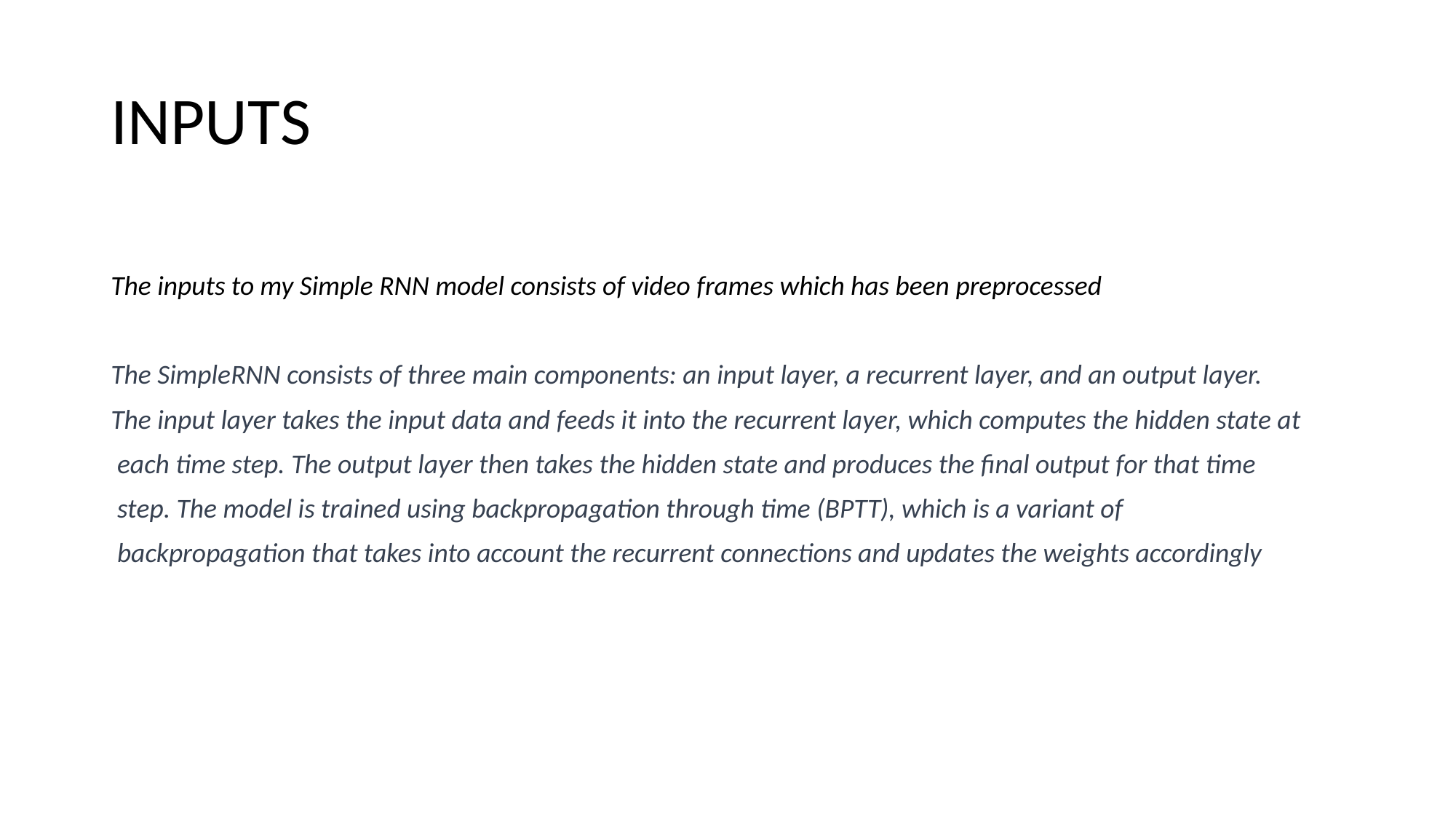

# INPUTS

The inputs to my Simple RNN model consists of video frames which has been preprocessed

The SimpleRNN consists of three main components: an input layer, a recurrent layer, and an output layer.
The input layer takes the input data and feeds it into the recurrent layer, which computes the hidden state at
 each time step. The output layer then takes the hidden state and produces the final output for that time
 step. The model is trained using backpropagation through time (BPTT), which is a variant of
 backpropagation that takes into account the recurrent connections and updates the weights accordingly